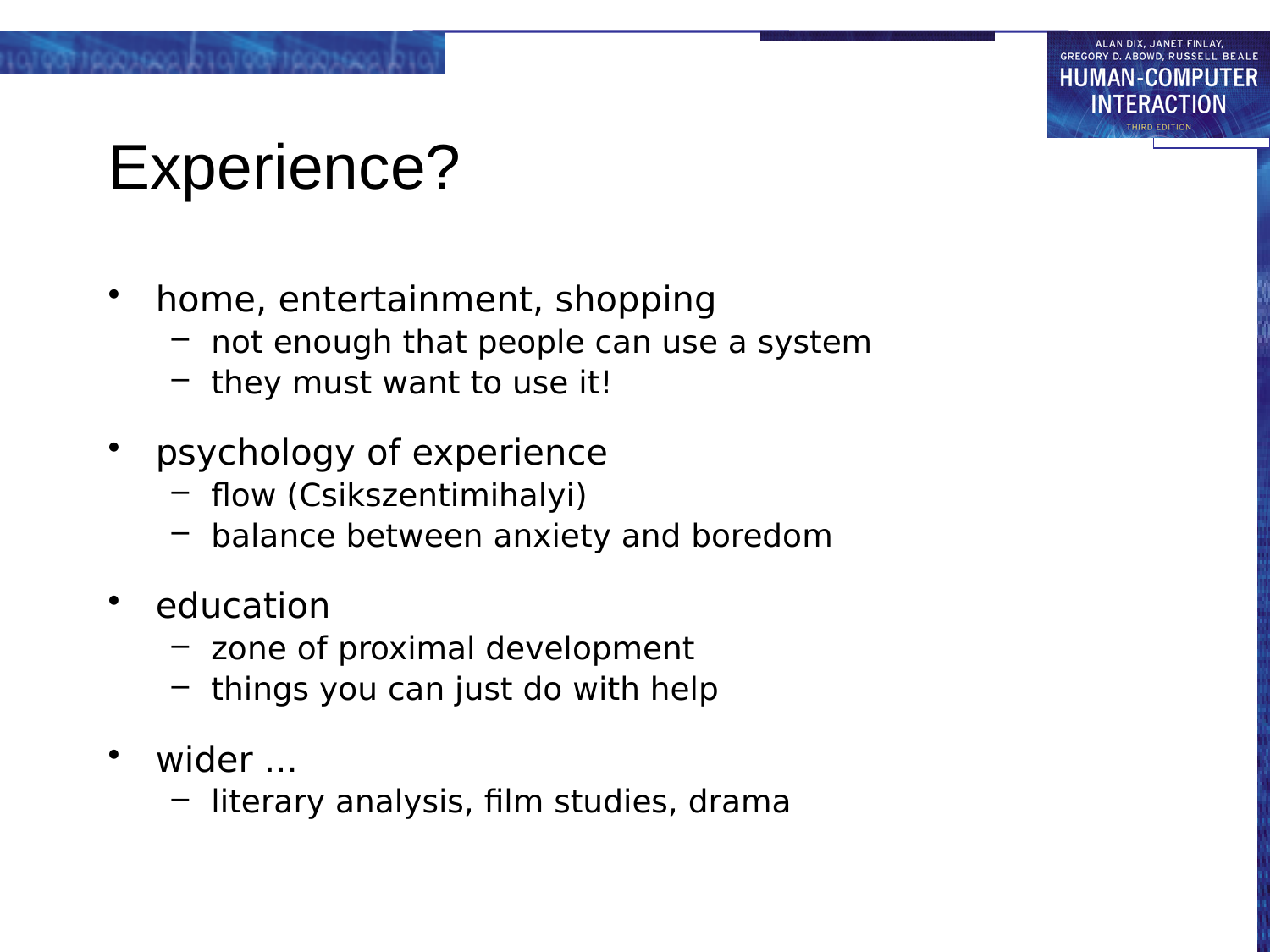

# Experience?
home, entertainment, shopping
not enough that people can use a system
they must want to use it!

psychology of experience
flow (Csikszentimihalyi)
balance between anxiety and boredom

education
zone of proximal development
things you can just do with help

wider ...
literary analysis, film studies, drama